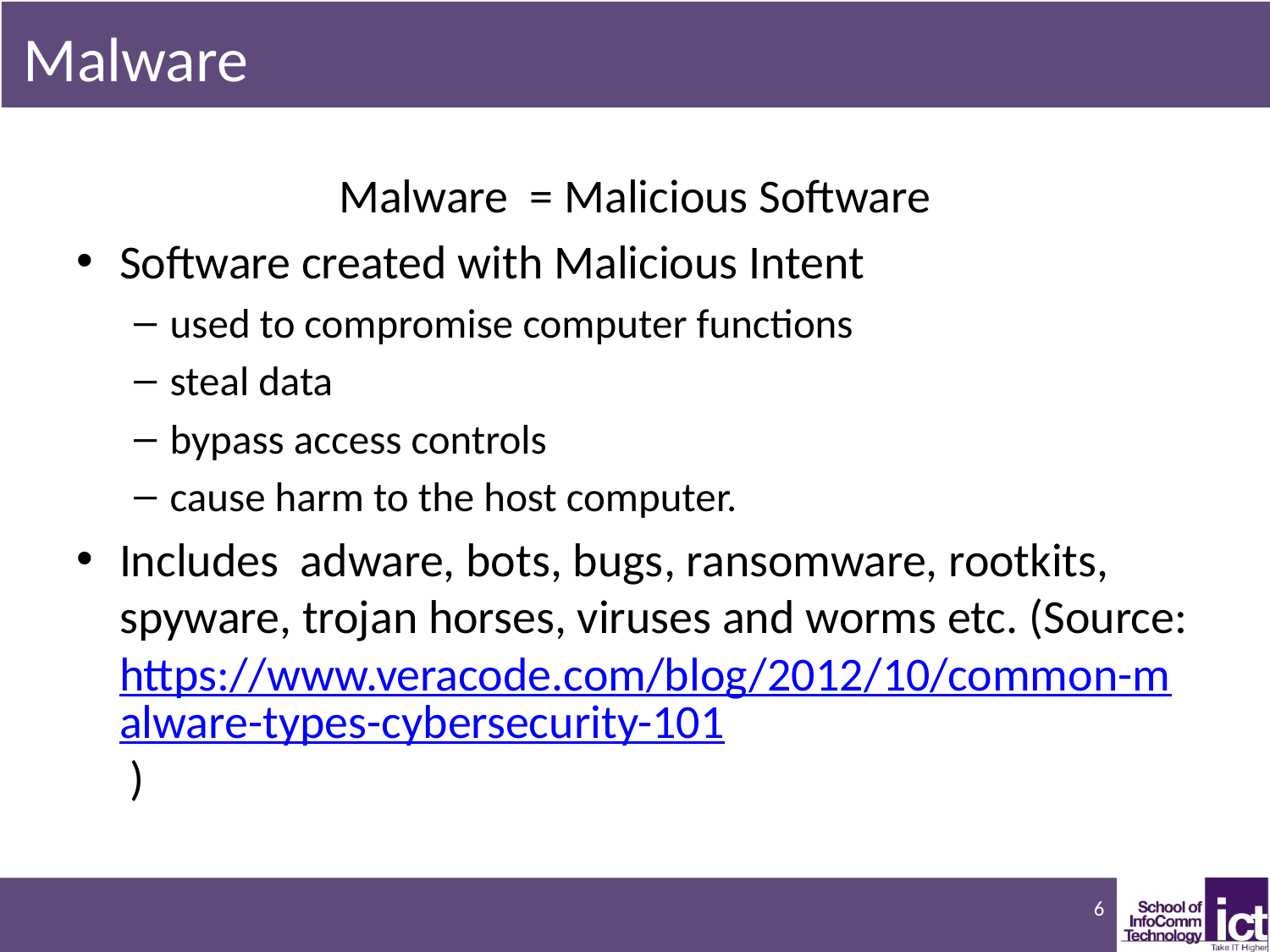

# Malware
Malware  = Malicious Software
Software created with Malicious Intent
used to compromise computer functions
steal data
bypass access controls
cause harm to the host computer.
Includes  adware, bots, bugs, ransomware, rootkits, spyware, trojan horses, viruses and worms etc. (Source: https://www.veracode.com/blog/2012/10/common-malware-types-cybersecurity-101 )

6